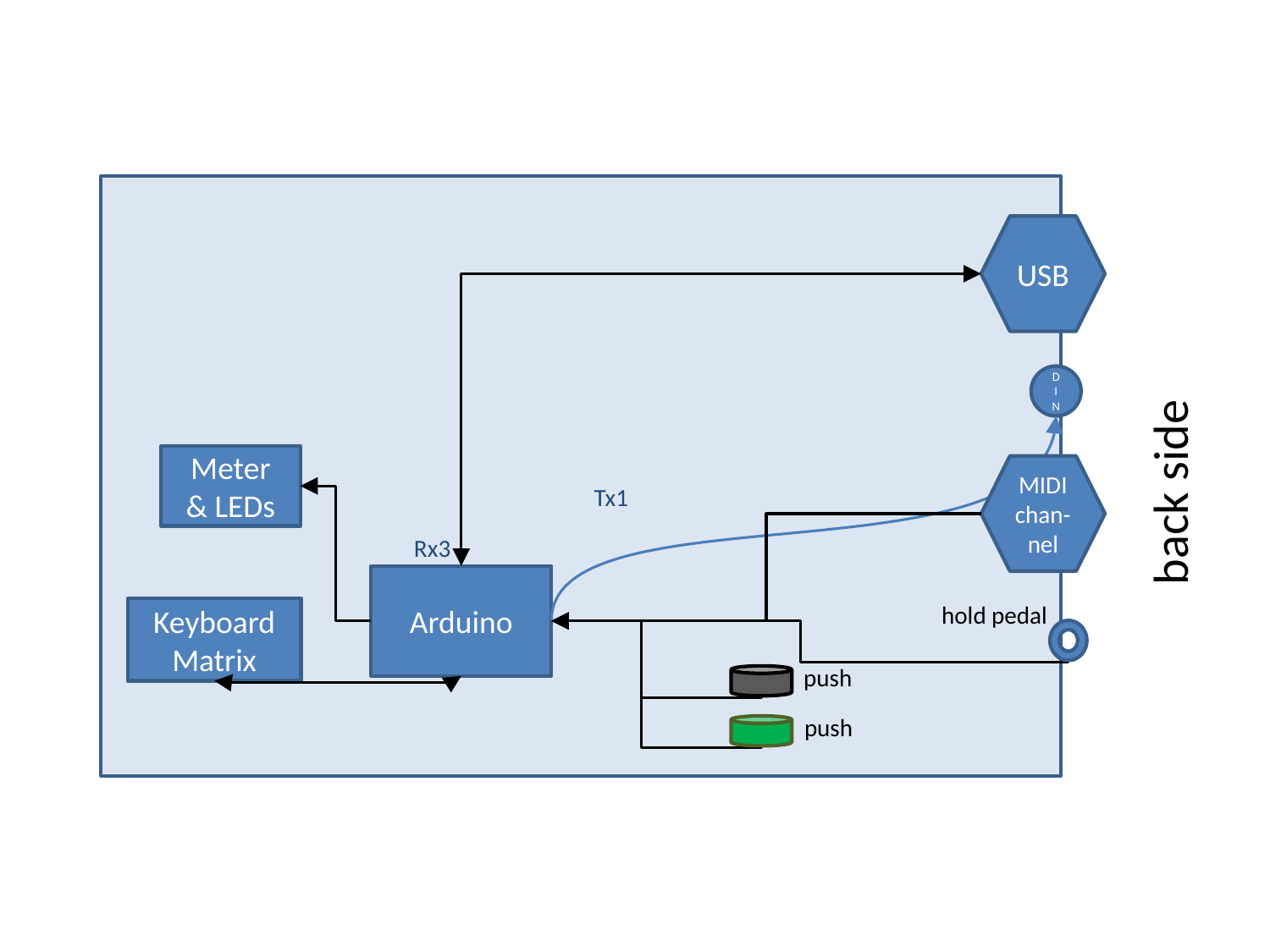

USB
DIN
Meter
& LEDs
MIDI chan-nel
back side
Tx1
Rx3
Arduino
hold pedal
Keyboard
Matrix

push

push